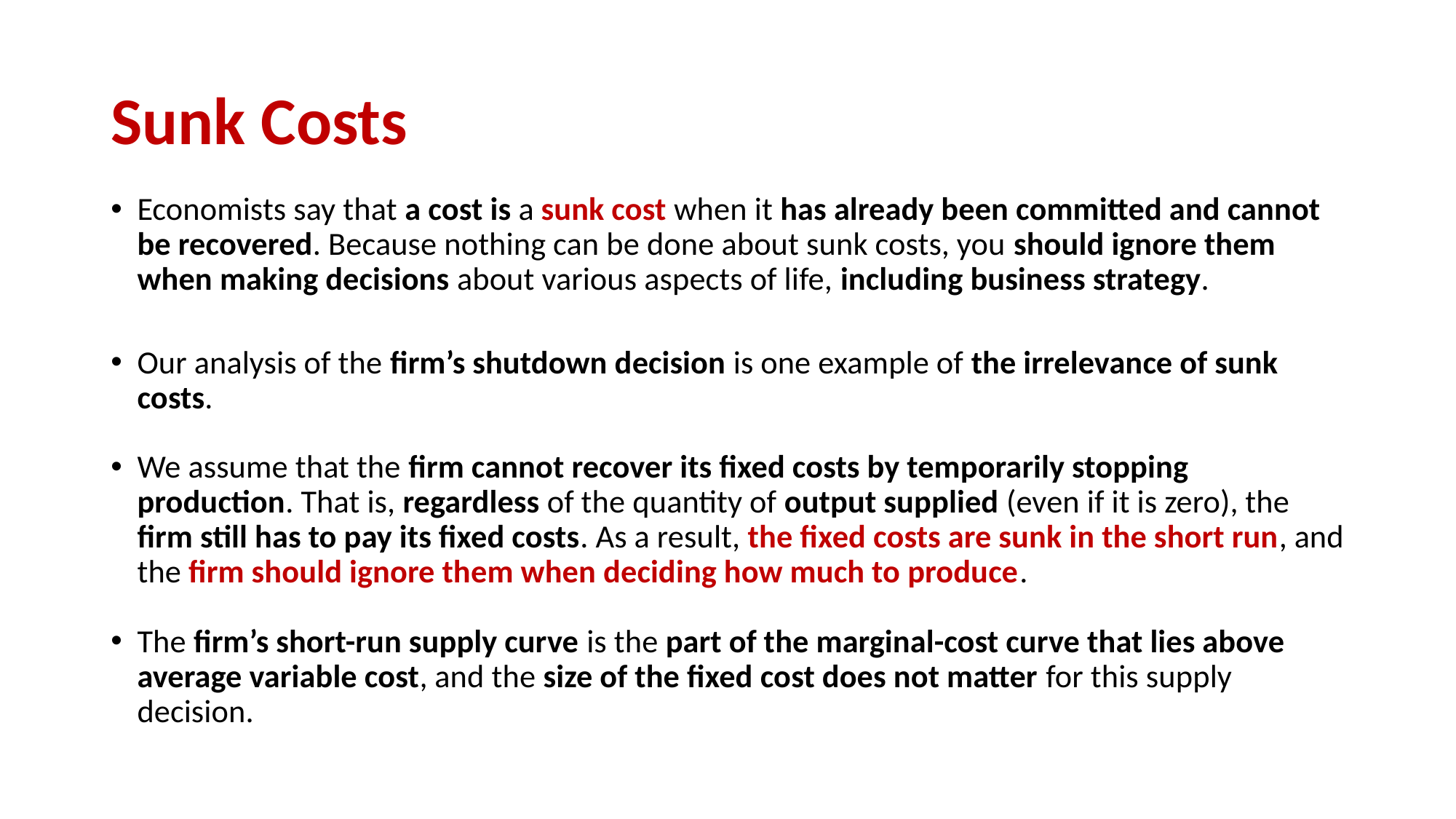

# Sunk Costs
Economists say that a cost is a sunk cost when it has already been committed and cannot be recovered. Because nothing can be done about sunk costs, you should ignore them when making decisions about various aspects of life, including business strategy.

Our analysis of the firm’s shutdown decision is one example of the irrelevance of sunk costs.

We assume that the firm cannot recover its fixed costs by temporarily stopping production. That is, regardless of the quantity of output supplied (even if it is zero), the firm still has to pay its fixed costs. As a result, the fixed costs are sunk in the short run, and the firm should ignore them when deciding how much to produce.

The firm’s short-run supply curve is the part of the marginal-cost curve that lies above average variable cost, and the size of the fixed cost does not matter for this supply decision.